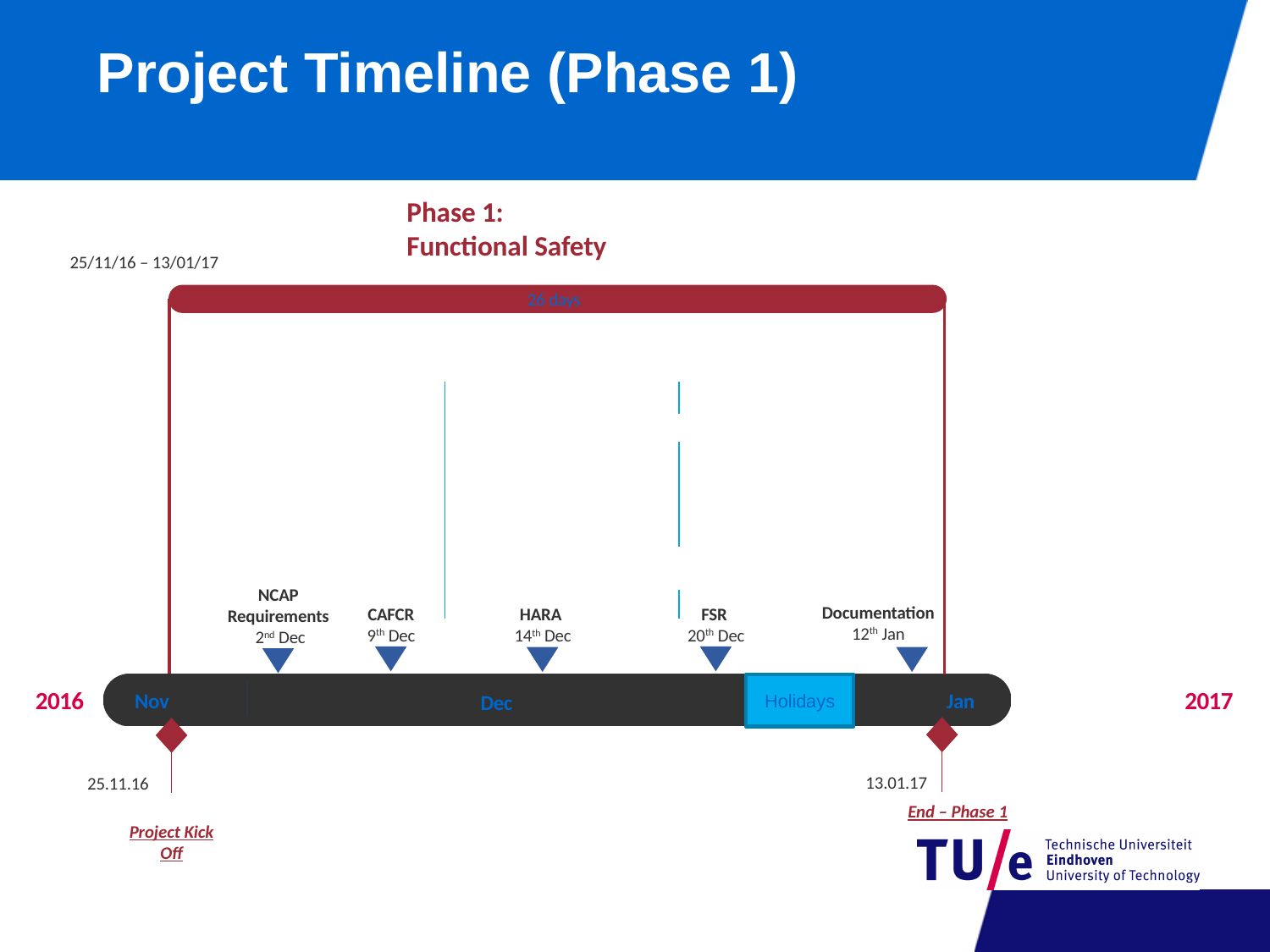

Project Timeline (Phase 1)
Phase 1:
Functional Safety

25/11/16 – 13/01/17

26 days

NCAP Requirements
 2nd Dec
Documentation
12th Jan
FSR
20th Dec
CAFCR
9th Dec
HARA
14th Dec

Holidays
2016
2017
Nov
Jan
Dec
Today

13.01.17
25.11.16
End – Phase 1
Project Kick Off